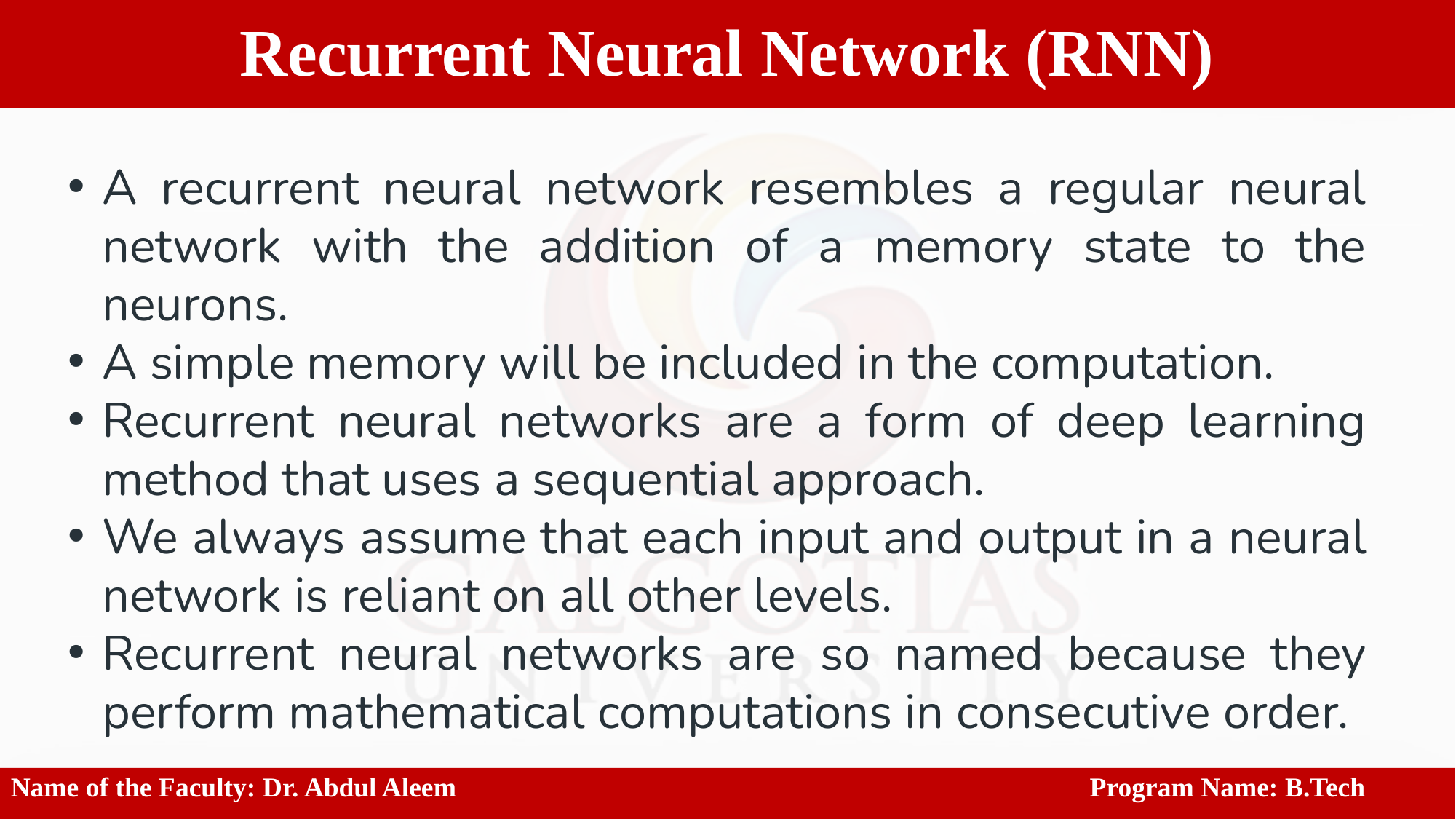

Recurrent Neural Network (RNN)
A recurrent neural network resembles a regular neural network with the addition of a memory state to the neurons.
A simple memory will be included in the computation.
Recurrent neural networks are a form of deep learning method that uses a sequential approach.
We always assume that each input and output in a neural network is reliant on all other levels.
Recurrent neural networks are so named because they perform mathematical computations in consecutive order.

Name of the Faculty: Dr. Abdul Aleem					              Program Name: B.Tech
3